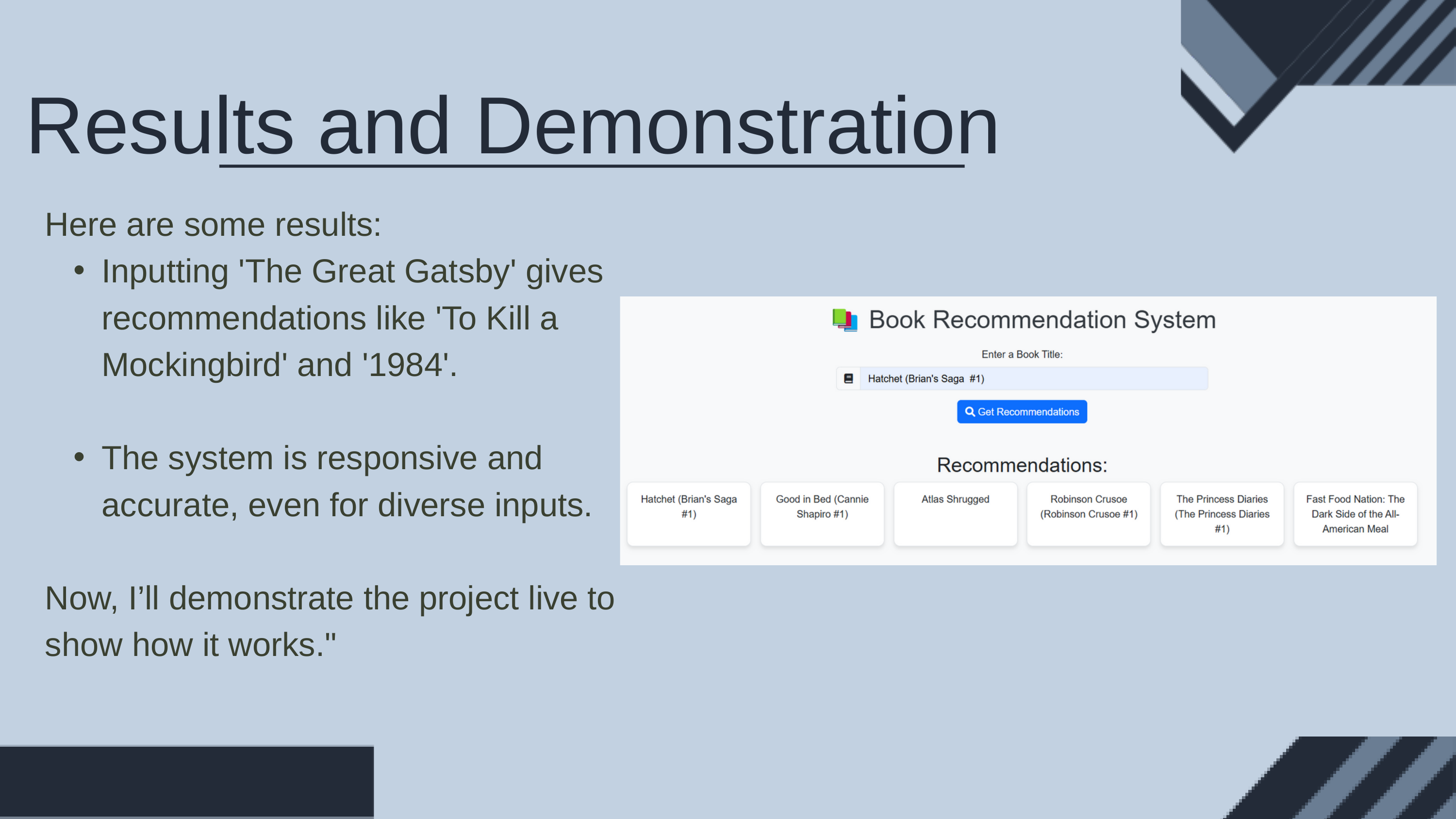

Results and Demonstration

Here are some results:
Inputting 'The Great Gatsby' gives recommendations like 'To Kill a Mockingbird' and '1984'.

The system is responsive and accurate, even for diverse inputs.

Now, I’ll demonstrate the project live to show how it works."